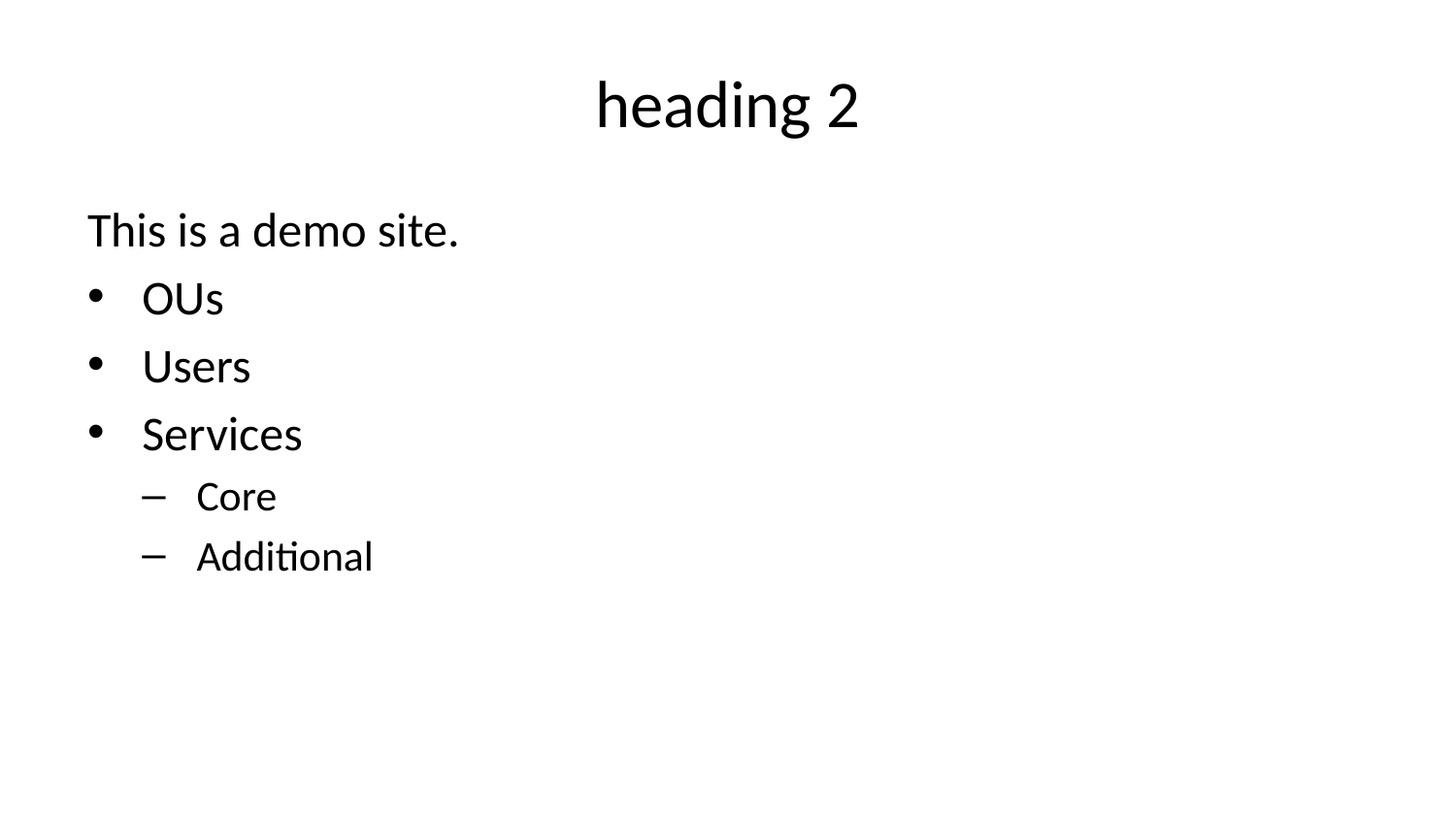

# heading 2
This is a demo site.
OUs
Users
Services
Core
Additional